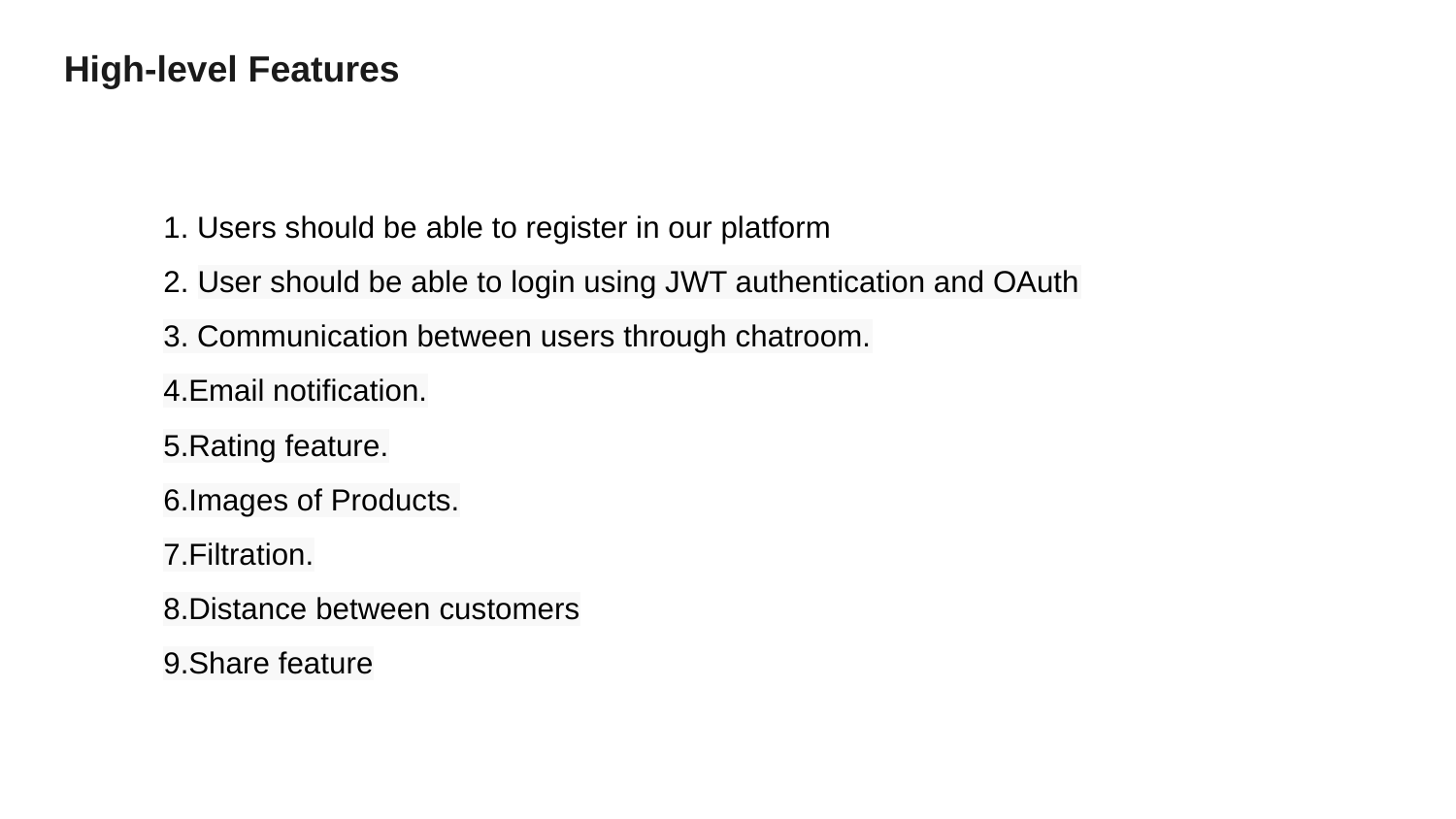

# High-level Features

1. Users should be able to register in our platform
2. User should be able to login using JWT authentication and OAuth
3. Communication between users through chatroom.
4.Email notification.
5.Rating feature.
6.Images of Products.
7.Filtration.
8.Distance between customers
9.Share feature